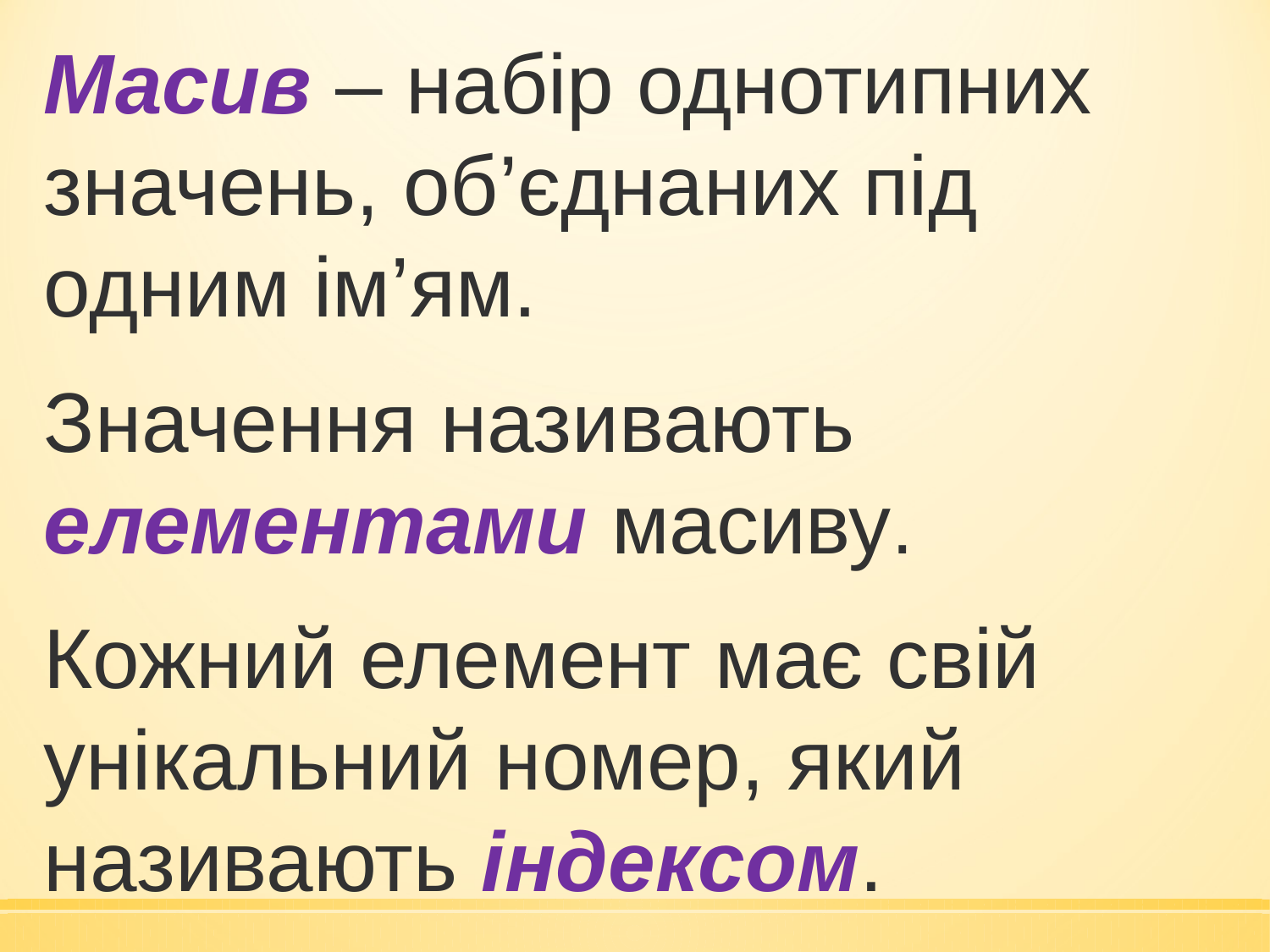

Масив – набір однотипних значень, об’єднаних під одним ім’ям.
Значення називають елементами масиву.
Кожний елемент має свій унікальний номер, який називають індексом.